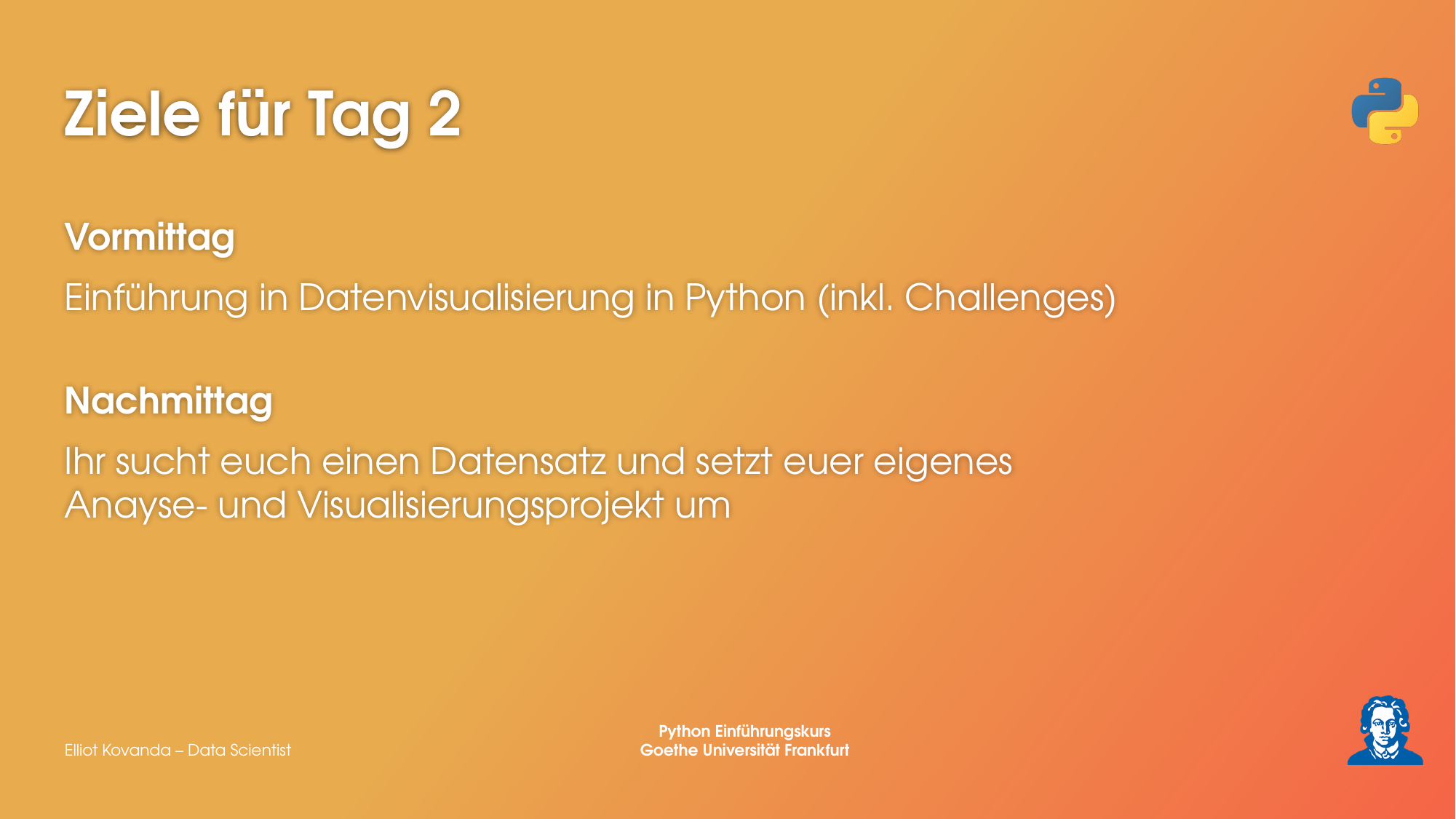

# Ziele für Tag 2
Vormittag
Einführung in Datenvisualisierung in Python (inkl. Challenges)
Nachmittag
Ihr sucht euch einen Datensatz und setzt euer eigenes
Anayse- und Visualisierungsprojekt um
Elliot Kovanda – Data Scientist